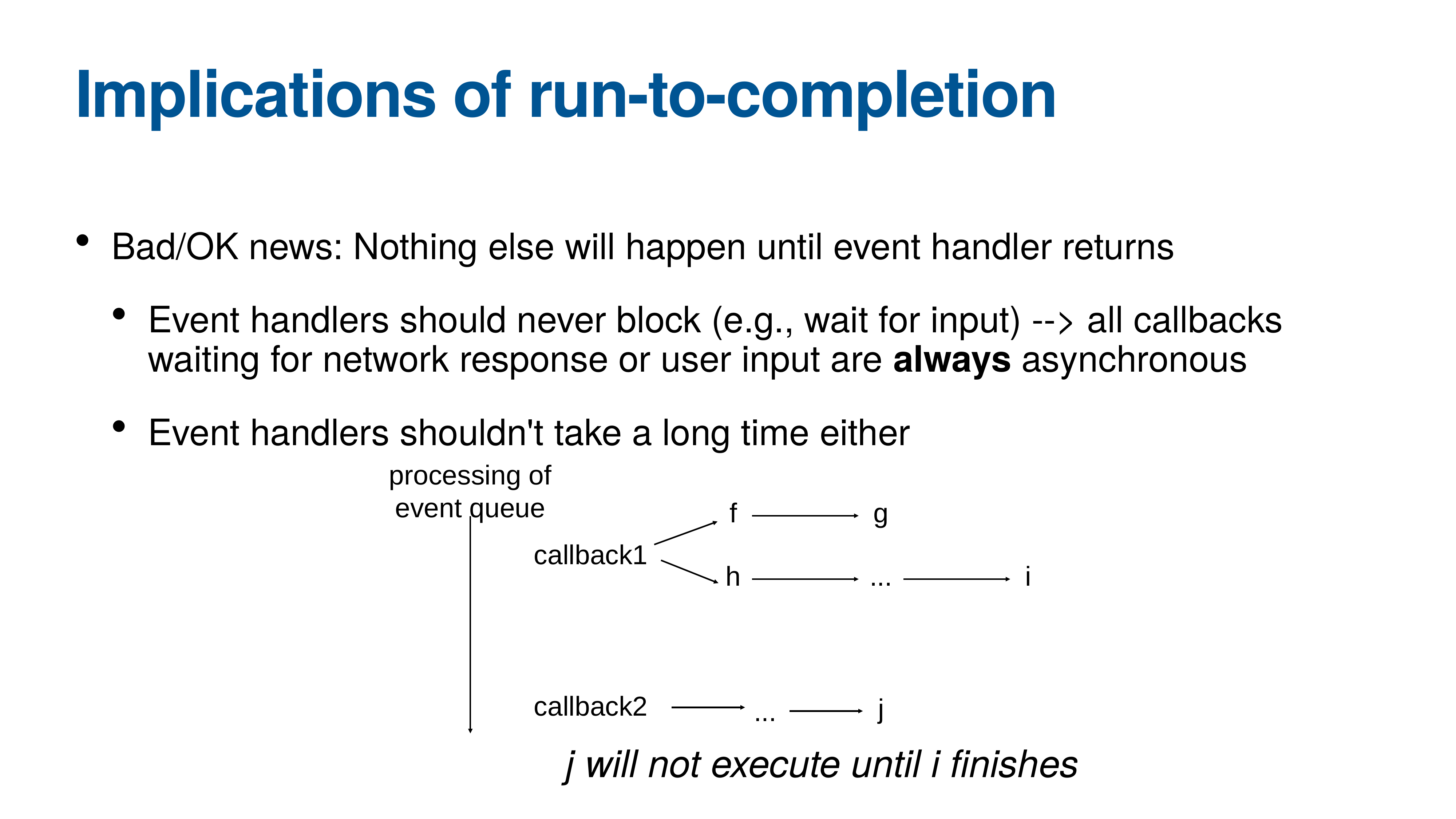

# Implications of run-to-completion

Bad/OK news: Nothing else will happen until event handler returns
Event handlers should never block (e.g., wait for input) --> all callbacks waiting for network response or user input are always asynchronous
Event handlers shouldn't take a long time either
processing of event queue
f
g

callback1
h
...
i

callback2
j
...

j will not execute until i finishes